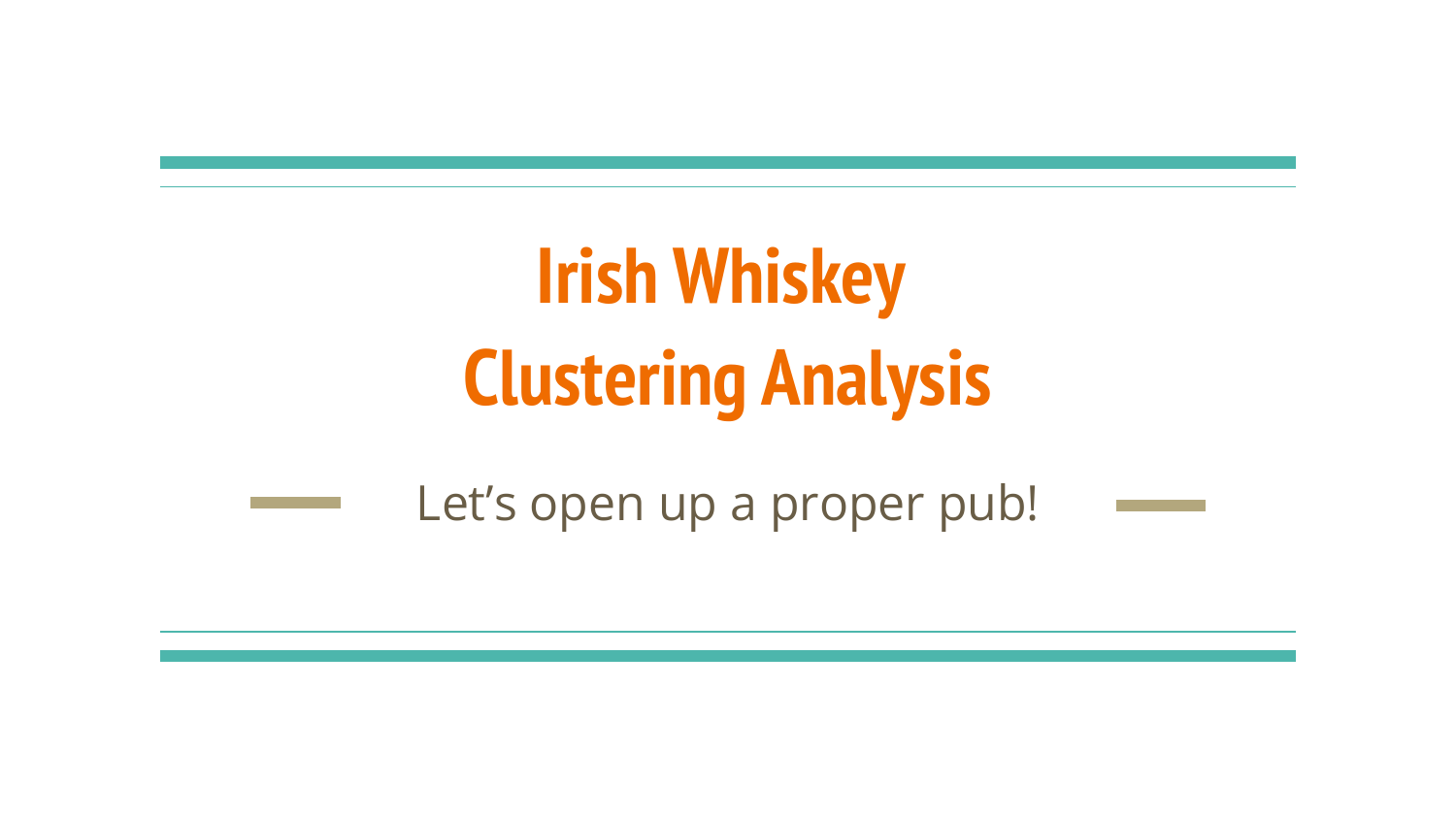

# Irish Whiskey
Clustering Analysis
Let’s open up a proper pub!